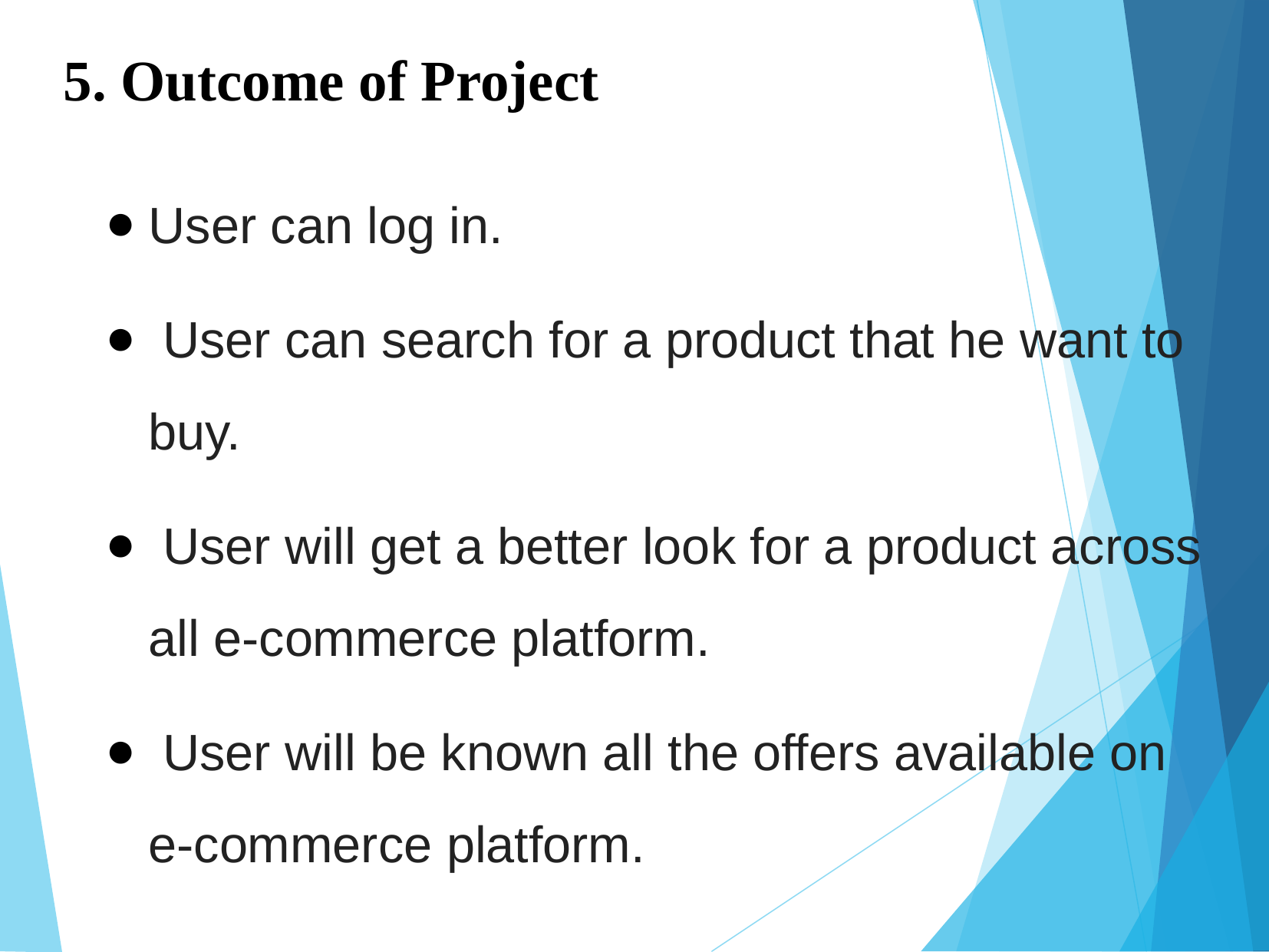

5. Outcome of Project
User can log in.
 User can search for a product that he want to buy.
 User will get a better look for a product across all e-commerce platform.
 User will be known all the offers available on e-commerce platform.